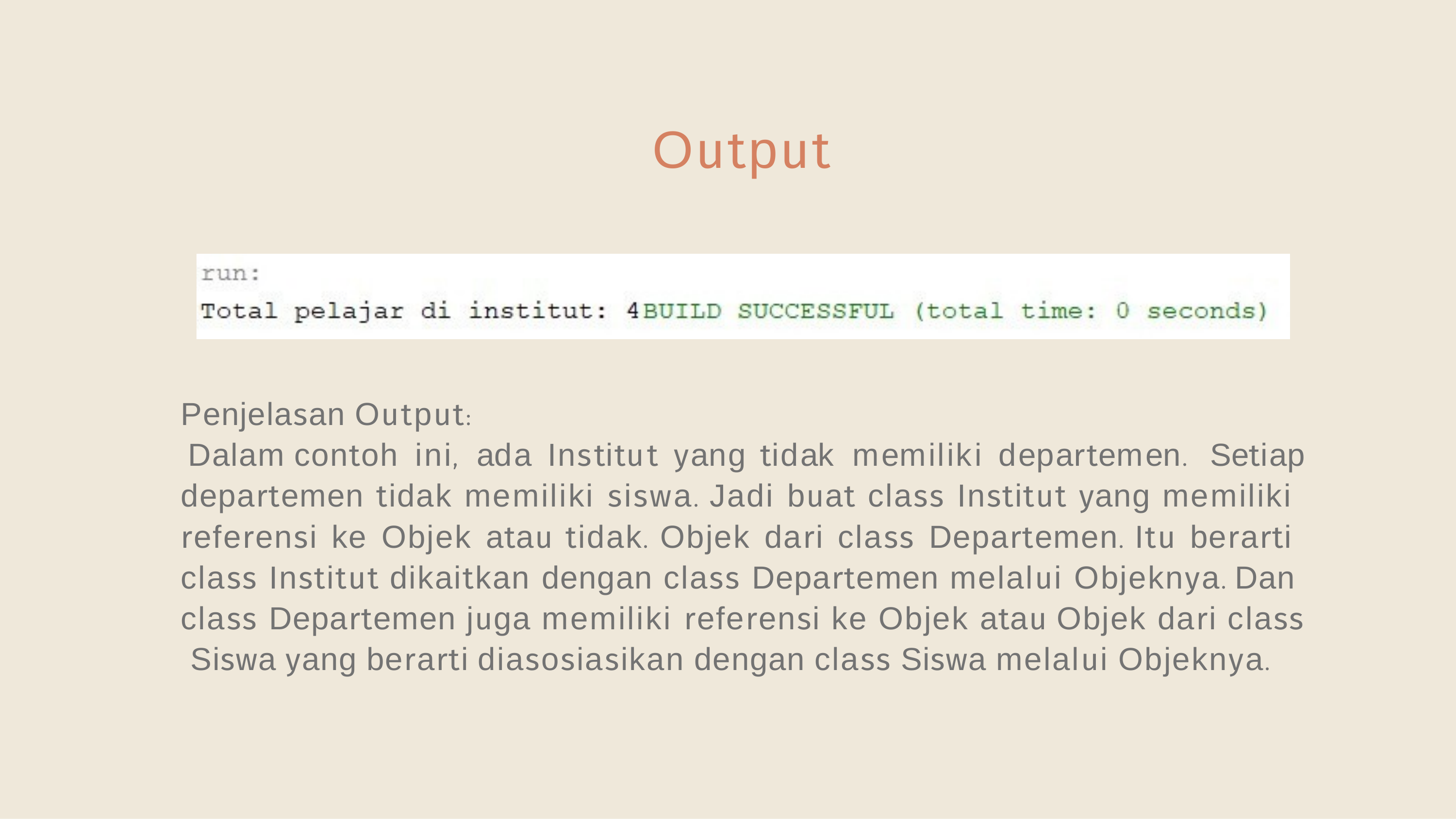

# Output

Penjelasan Output:  Dalam	contoh	ini,
ada	Institut	yang	tidak	memiliki	departemen.	Setiap
departemen tidak memiliki siswa. Jadi buat class Institut yang memiliki  referensi ke Objek atau tidak. Objek dari class Departemen. Itu berarti  class Institut dikaitkan dengan class Departemen melalui Objeknya. Dan  class Departemen juga memiliki referensi ke Objek atau Objek dari class  Siswa yang berarti diasosiasikan dengan class Siswa melalui Objeknya.